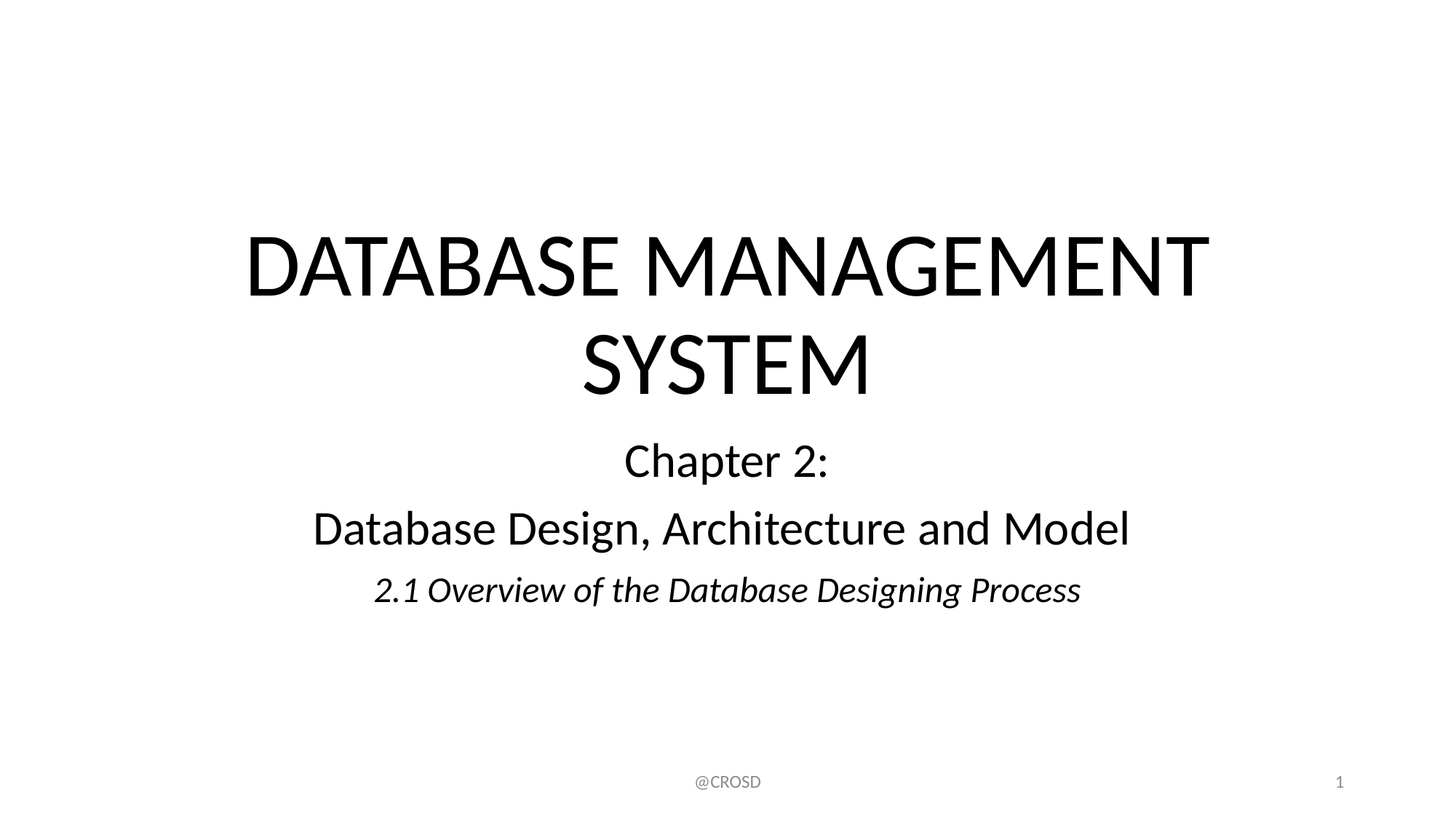

# DATABASE MANAGEMENT SYSTEM
Chapter 2:
Database Design, Architecture and Model
2.1 Overview of the Database Designing Process
@CROSD
1